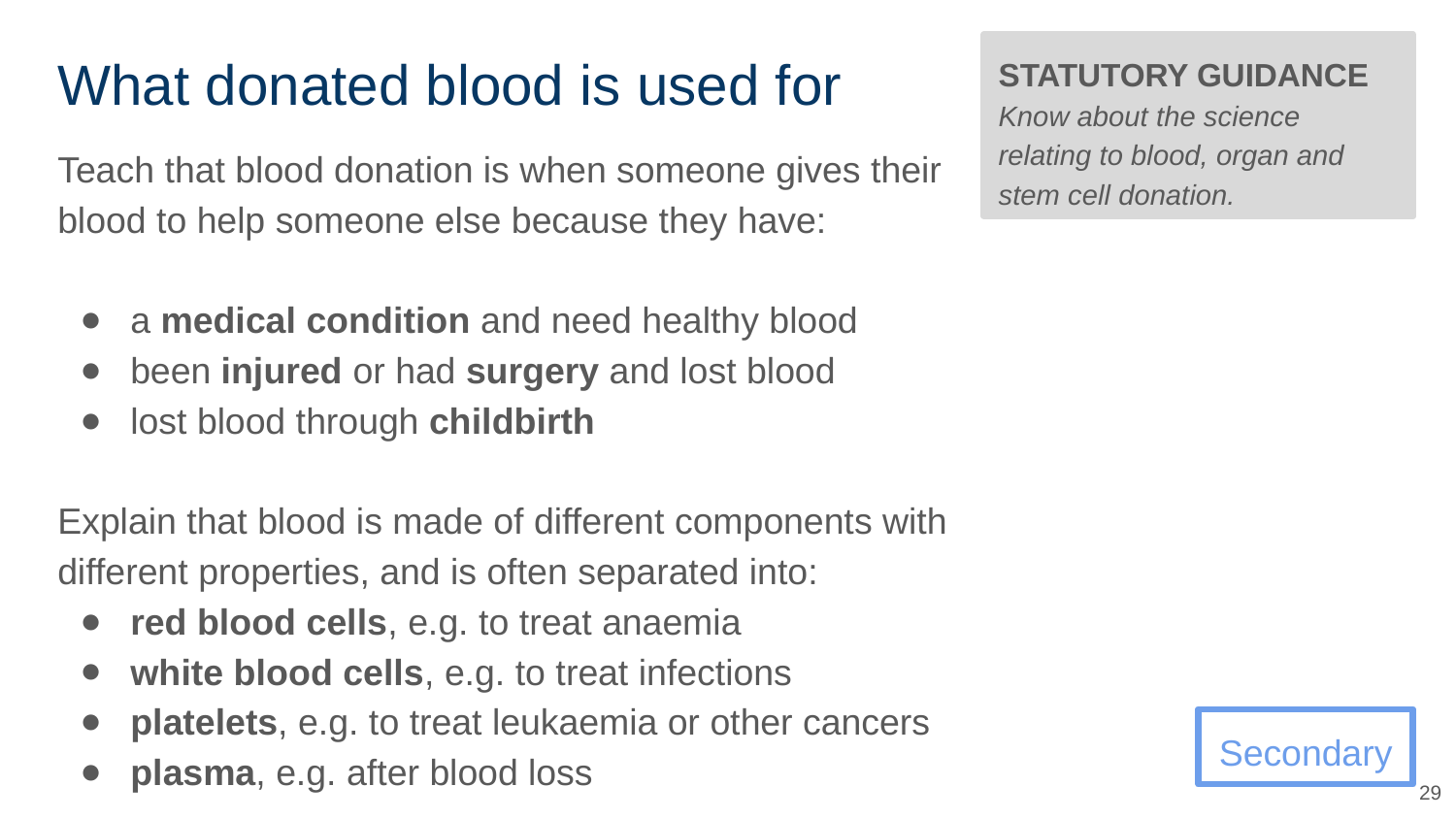

# What donated blood is used for

STATUTORY GUIDANCE
Know about the science relating to blood, organ and stem cell donation.

Teach that blood donation is when someone gives their blood to help someone else because they have:

a medical condition and need healthy blood
been injured or had surgery and lost blood
lost blood through childbirth

Explain that blood is made of different components with different properties, and is often separated into:
red blood cells, e.g. to treat anaemia
white blood cells, e.g. to treat infections
platelets, e.g. to treat leukaemia or other cancers
plasma, e.g. after blood loss

Secondary
29